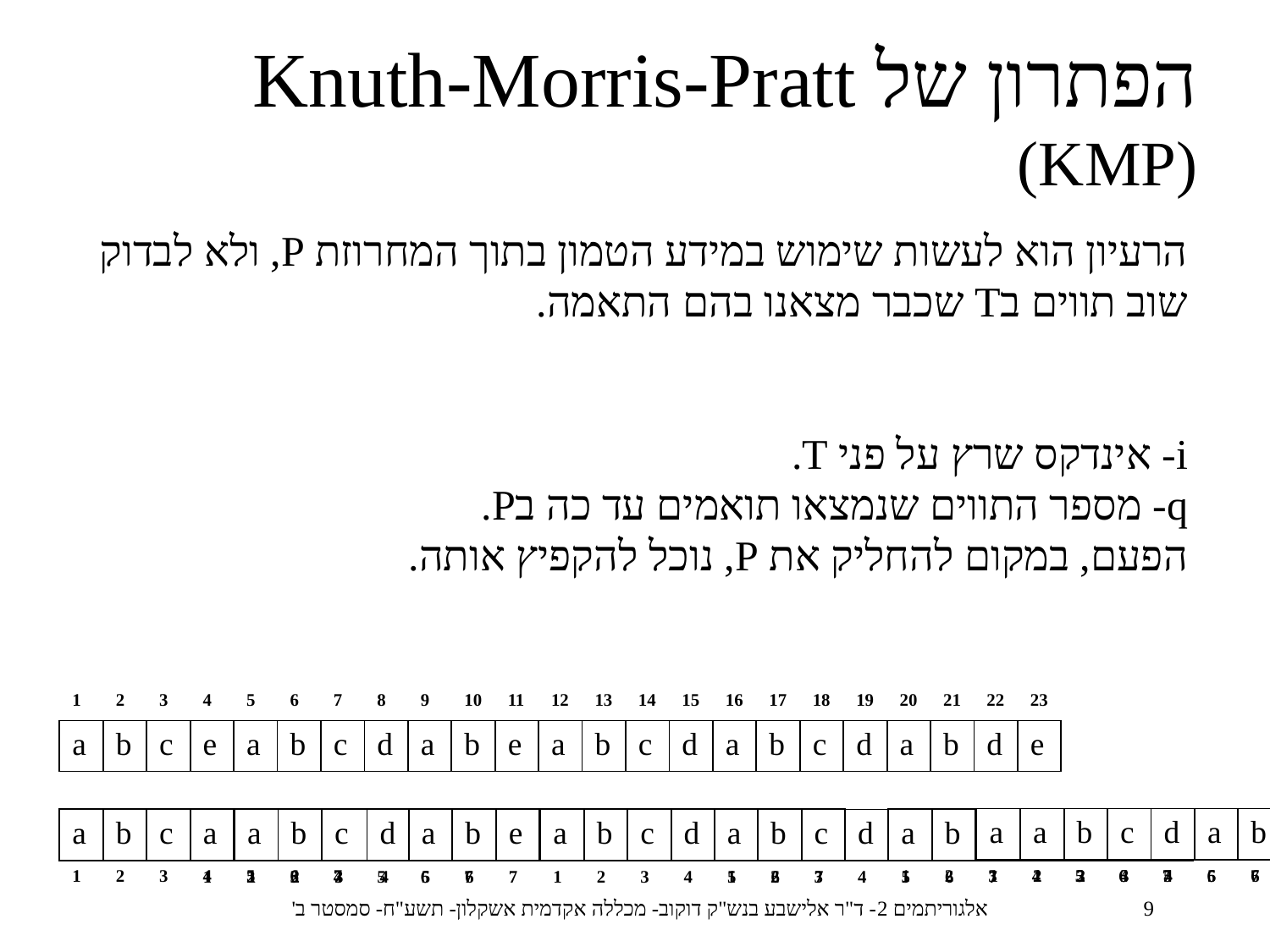

הפתרון של Knuth-Morris-Pratt (KMP)

הרעיון הוא לעשות שימוש במידע הטמון בתוך המחרוזת P, ולא לבדוק שוב תווים בT שכבר מצאנו בהם התאמה.

i- אינדקס שרץ על פני T.
q- מספר התווים שנמצאו תואמים עד כה בP.
הפעם, במקום להחליק את P, נוכל להקפיץ אותה.
| 1 | 2 | 3 | 4 | 5 | 6 | 7 | 8 | 9 | 10 | 11 | 12 | 13 | 14 | 15 | 16 | 17 | 18 | 19 | 20 | 21 | 22 | 23 |
| --- | --- | --- | --- | --- | --- | --- | --- | --- | --- | --- | --- | --- | --- | --- | --- | --- | --- | --- | --- | --- | --- | --- |
| a | b | c | e | a | b | c | d | a | b | e | a | b | c | d | a | b | c | d | a | b | d | e |
| a | b | c | d | a | b | e |
| --- | --- | --- | --- | --- | --- | --- |
| 1 | 2 | 3 | 4 | 5 | 6 | 7 |
| a | b | c | d | a | b | e |
| --- | --- | --- | --- | --- | --- | --- |
| 1 | 2 | 3 | 4 | 5 | 6 | 7 |
| a | b | c | d | a | b | e |
| --- | --- | --- | --- | --- | --- | --- |
| 1 | 2 | 3 | 4 | 5 | 6 | 7 |
| a | b | c | d | a | b | e |
| --- | --- | --- | --- | --- | --- | --- |
| 1 | 2 | 3 | 4 | 5 | 6 | 7 |
| a | b | c | d | a | b | e |
| --- | --- | --- | --- | --- | --- | --- |
| 1 | 2 | 3 | 4 | 5 | 6 | 7 |
| a | b | c | d | a | b | e |
| --- | --- | --- | --- | --- | --- | --- |
| 1 | 2 | 3 | 4 | 5 | 6 | 7 |
| a | b | c | d | a | b | e |
| --- | --- | --- | --- | --- | --- | --- |
| 1 | 2 | 3 | 4 | 5 | 6 | 7 |
| a | b | c | d | a | b | e |
| --- | --- | --- | --- | --- | --- | --- |
| 1 | 2 | 3 | 4 | 5 | 6 | 7 |
אלגוריתמים 2- ד"ר אלישבע בנש"ק דוקוב- מכללה אקדמית אשקלון- תשע"ח- סמסטר ב'
9